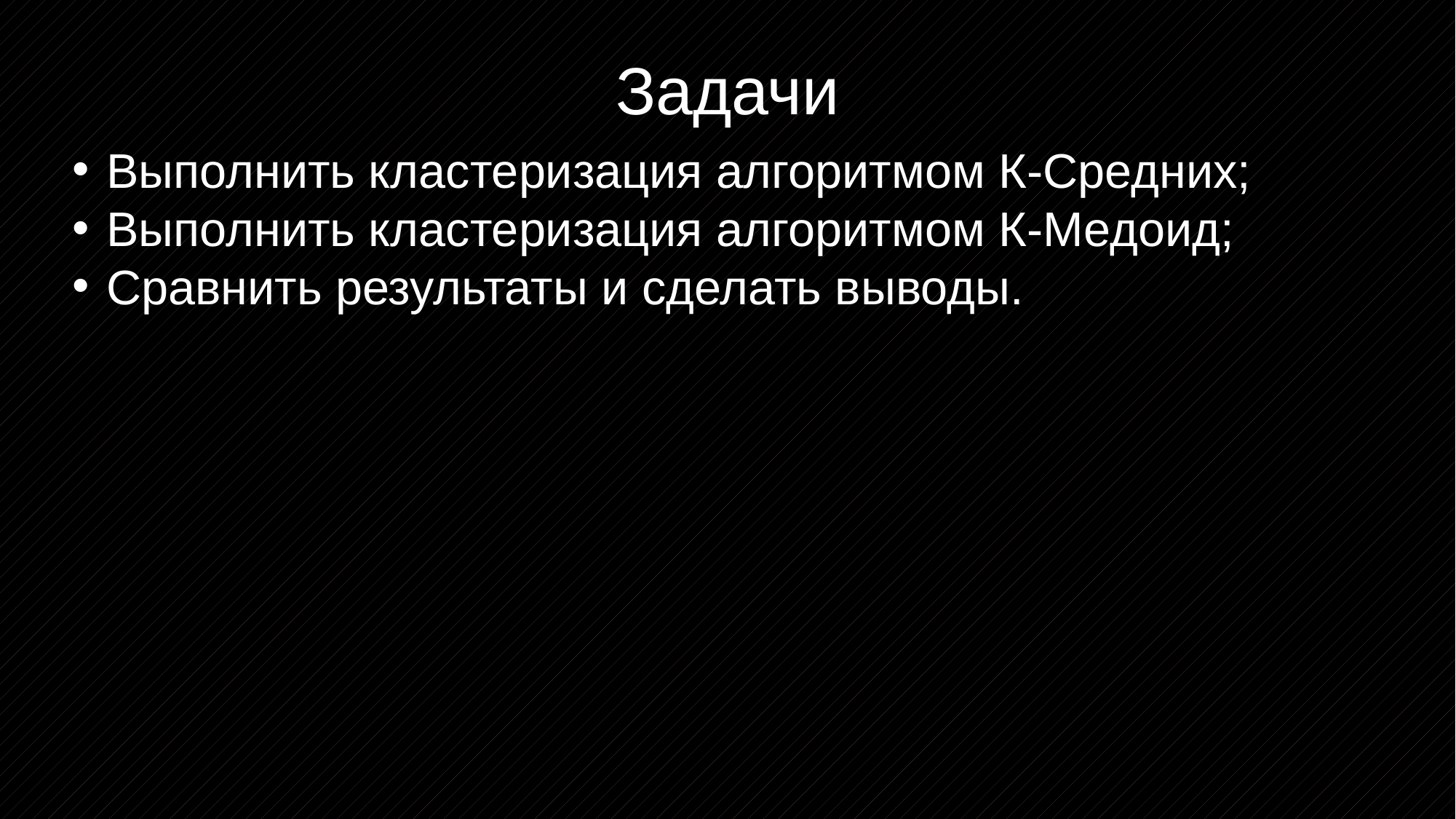

Задачи
Выполнить кластеризация алгоритмом К-Средних;
Выполнить кластеризация алгоритмом К-Медоид;
Сравнить результаты и сделать выводы.